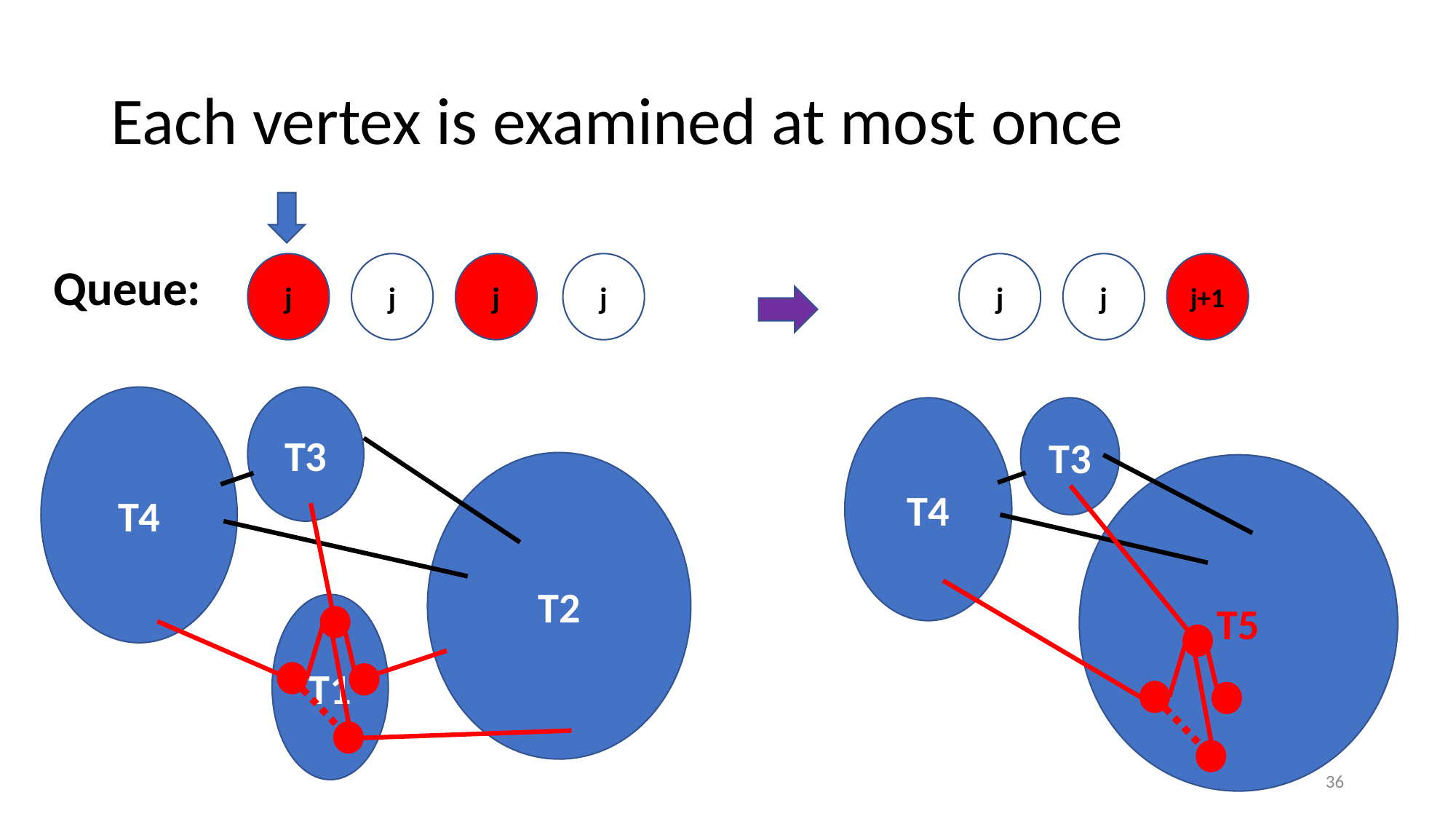

# Each vertex is examined at most once

Queue:
j
j
j
j
j
j
j+1

T4
T3
T4
T3
T5
T2
T1

36